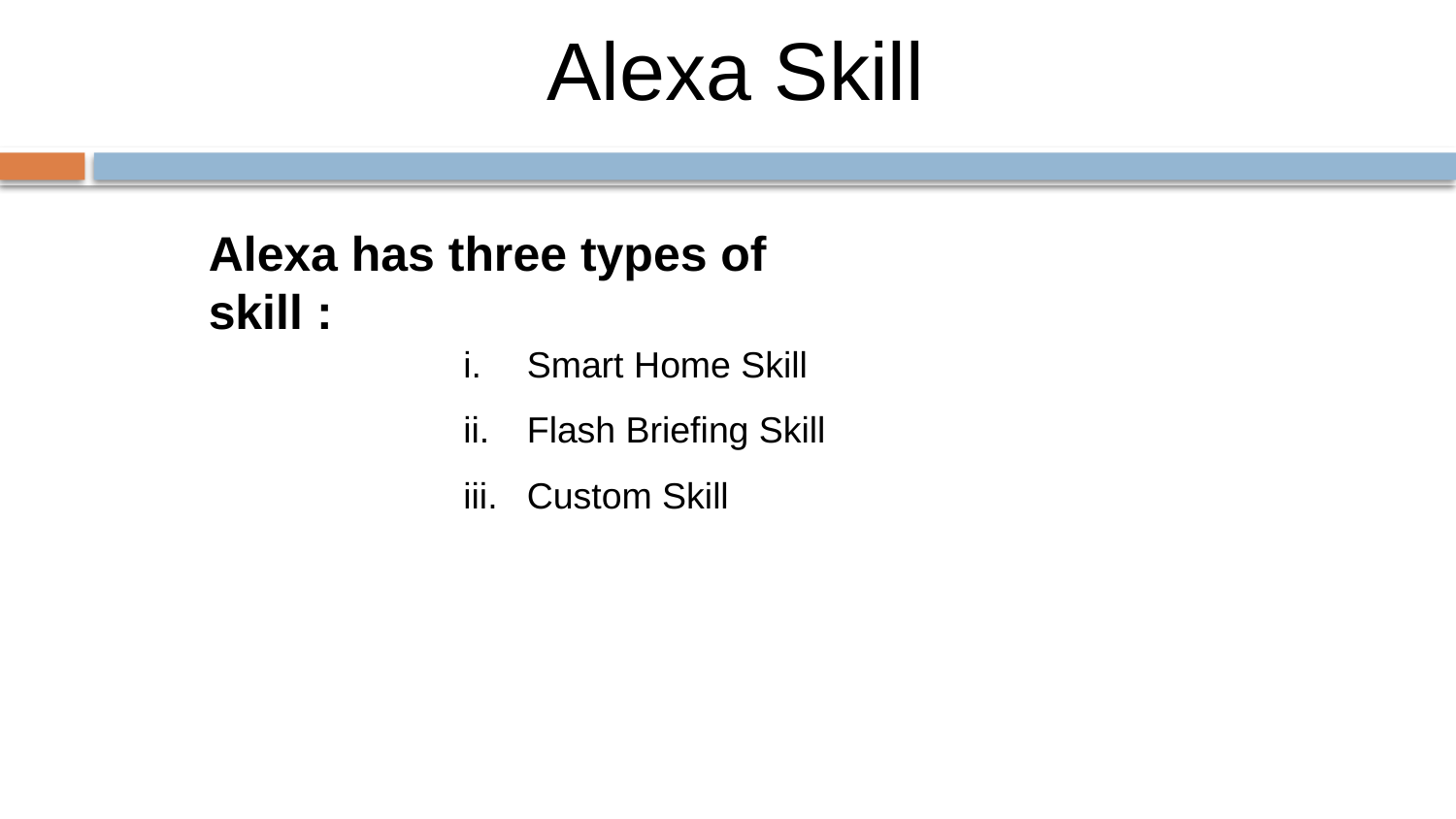

# Alexa Skill
Alexa has three types of skill :
Smart Home Skill
Flash Briefing Skill
Custom Skill